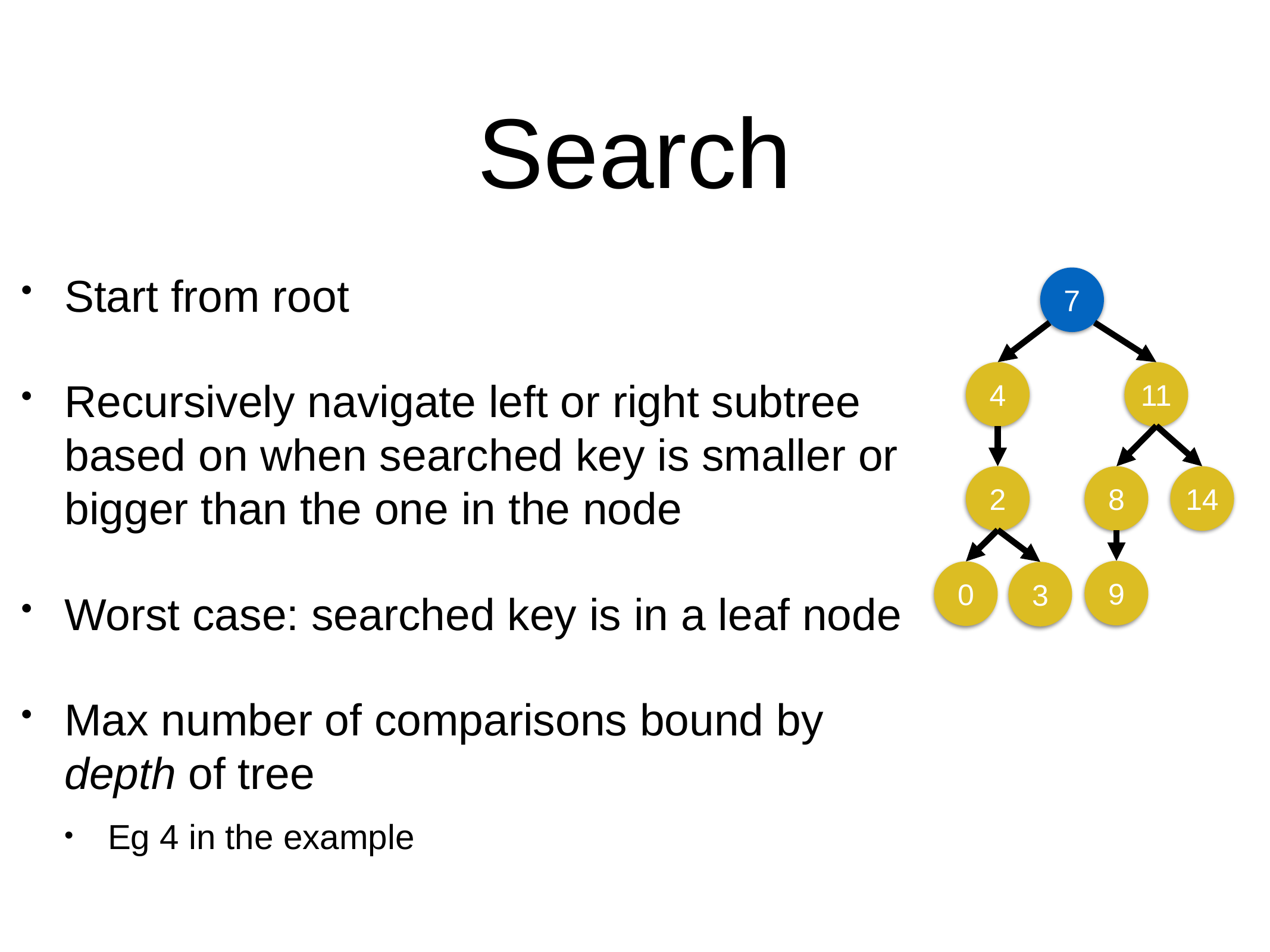

# Search
Start from root
Recursively navigate left or right subtree based on when searched key is smaller or bigger than the one in the node
Worst case: searched key is in a leaf node
Max number of comparisons bound by depth of tree
Eg 4 in the example
7
4
11
2
8
14
9
0
3